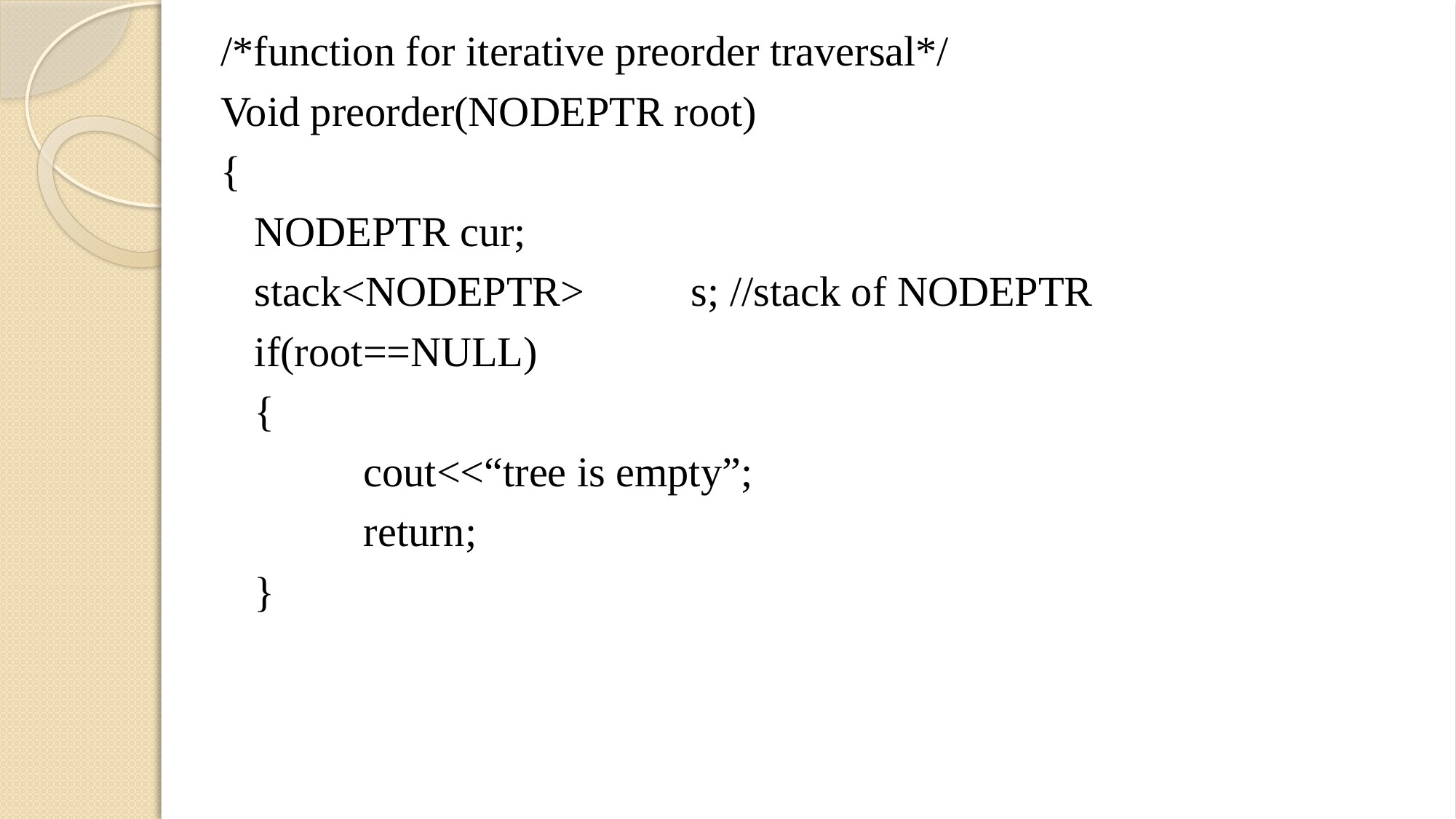

/*function for iterative preorder traversal*/
Void preorder(NODEPTR root)
{
	NODEPTR cur;
	stack<NODEPTR>	s; //stack of NODEPTR
	if(root==NULL)
	{
		cout<<“tree is empty”;
		return;
	}